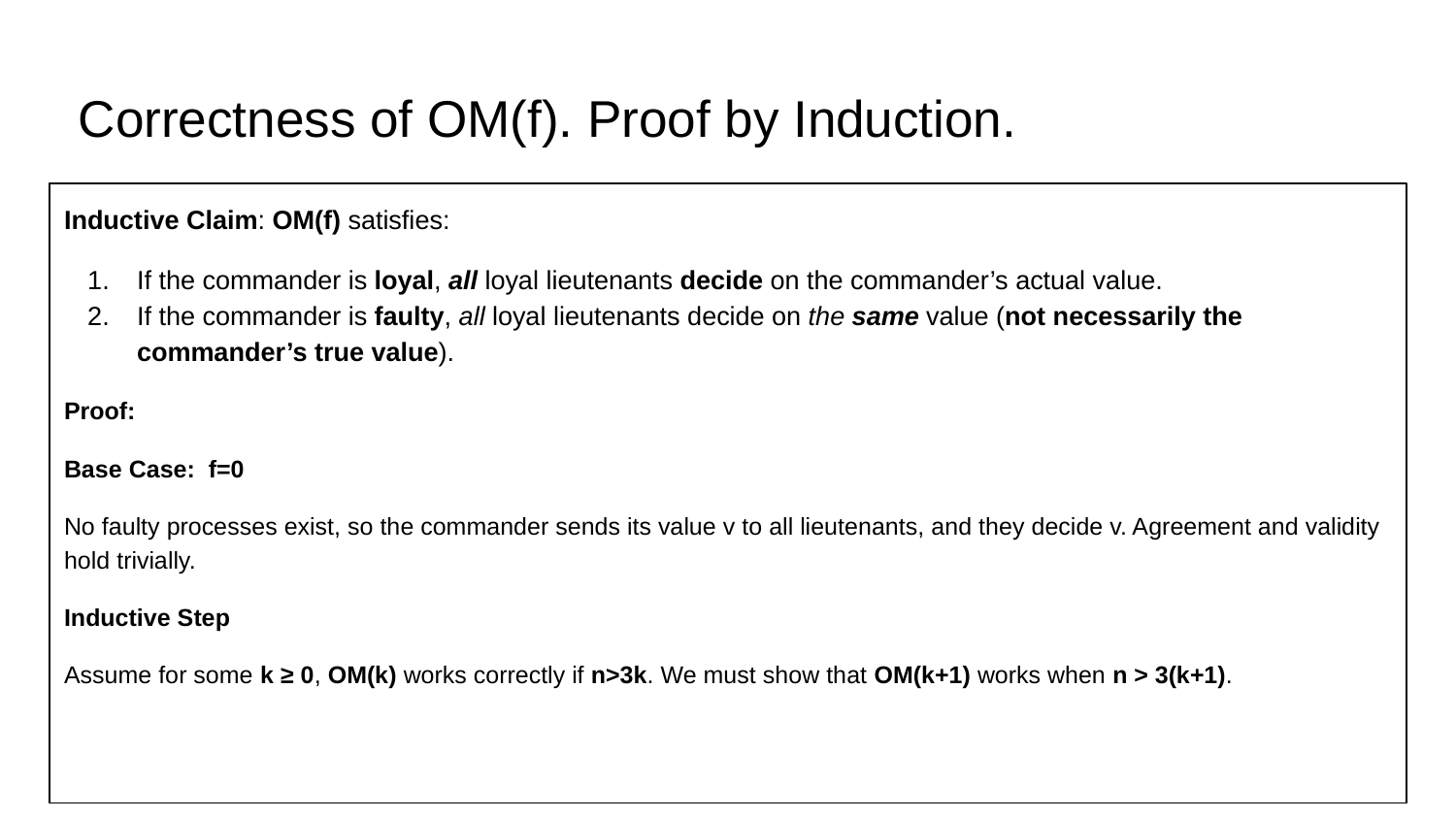

# Correctness of OM(f). Proof by Induction.
Inductive Claim: OM(f) satisfies:
If the commander is loyal, all loyal lieutenants decide on the commander’s actual value.
If the commander is faulty, all loyal lieutenants decide on the same value (not necessarily the commander’s true value).
Proof:
Base Case:  f=0
No faulty processes exist, so the commander sends its value v to all lieutenants, and they decide v. Agreement and validity hold trivially.
Inductive Step
Assume for some k ≥ 0, OM(k) works correctly if n>3k. We must show that OM(k+1) works when n > 3(k+1).